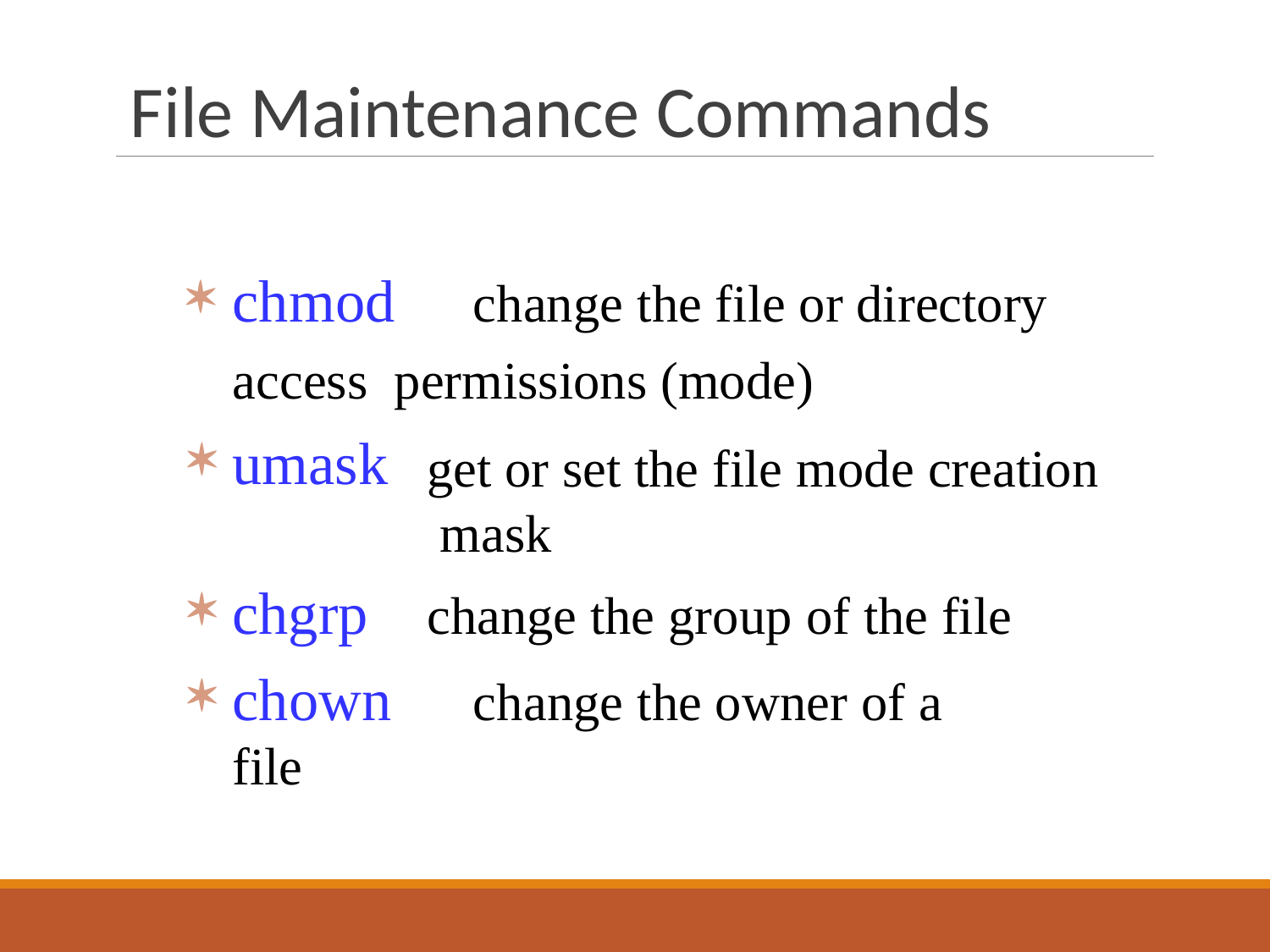

# File Maintenance Commands
chmod	change the file or directory access  permissions (mode)
umask
get or set the file mode creation  mask
change the group of the file
chgrp
chown	change the owner of a file
47